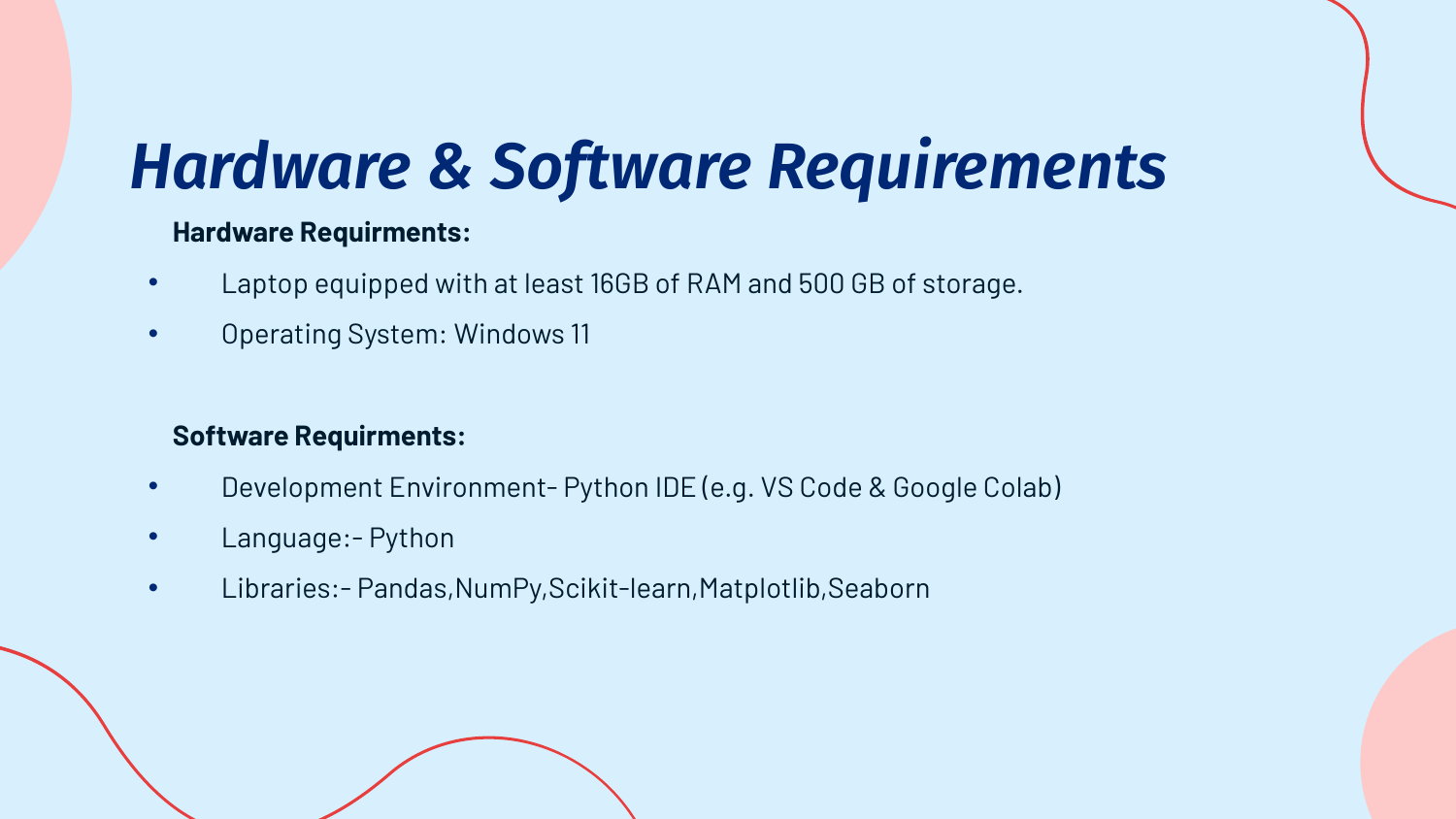

# Hardware & Software Requirements
Hardware Requirments:
Laptop equipped with at least 16GB of RAM and 500 GB of storage.
Operating System: Windows 11

Software Requirments:
Development Environment- Python IDE (e.g. VS Code & Google Colab)
Language:- Python
Libraries:- Pandas,NumPy,Scikit-learn,Matplotlib,Seaborn